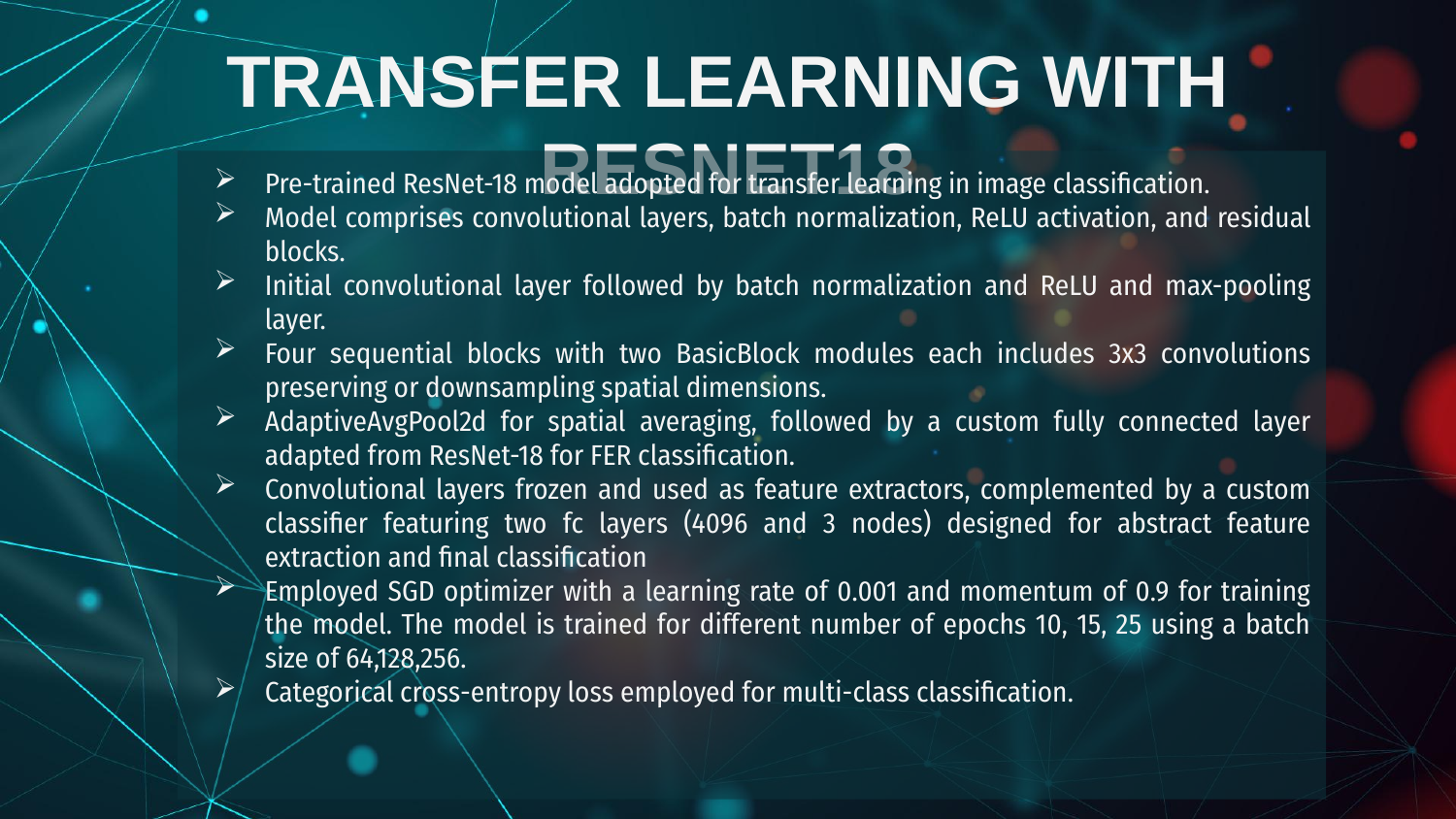

# TRANSFER LEARNING WITH RESNET18
Pre-trained ResNet-18 model adopted for transfer learning in image classification.
Model comprises convolutional layers, batch normalization, ReLU activation, and residual blocks.
Initial convolutional layer followed by batch normalization and ReLU and max-pooling layer.
Four sequential blocks with two BasicBlock modules each includes 3x3 convolutions preserving or downsampling spatial dimensions.
AdaptiveAvgPool2d for spatial averaging, followed by a custom fully connected layer adapted from ResNet-18 for FER classification.
Convolutional layers frozen and used as feature extractors, complemented by a custom classifier featuring two fc layers (4096 and 3 nodes) designed for abstract feature extraction and final classification
Employed SGD optimizer with a learning rate of 0.001 and momentum of 0.9 for training the model. The model is trained for different number of epochs 10, 15, 25 using a batch size of 64,128,256.
Categorical cross-entropy loss employed for multi-class classification.